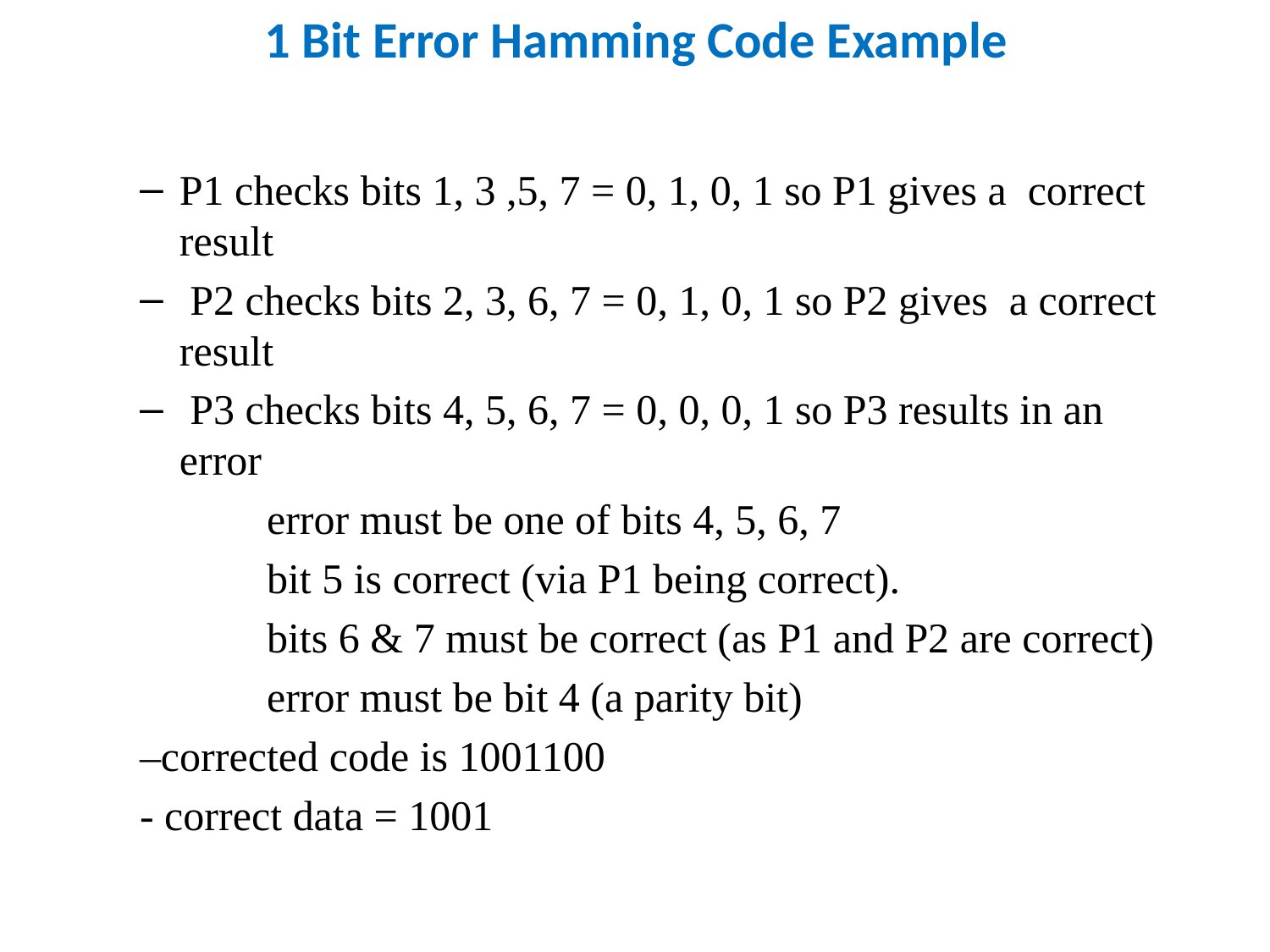

# 1 Bit Error Hamming Code Example
P1 checks bits 1, 3 ,5, 7 = 0, 1, 0, 1 so P1 gives a  correct result
 P2 checks bits 2, 3, 6, 7 = 0, 1, 0, 1 so P2 gives  a correct result
 P3 checks bits 4, 5, 6, 7 = 0, 0, 0, 1 so P3 results in an error
            error must be one of bits 4, 5, 6, 7
            bit 5 is correct (via P1 being correct).
            bits 6 & 7 must be correct (as P1 and P2 are correct)
            error must be bit 4 (a parity bit)
–corrected code is 1001100
- correct data = 1001